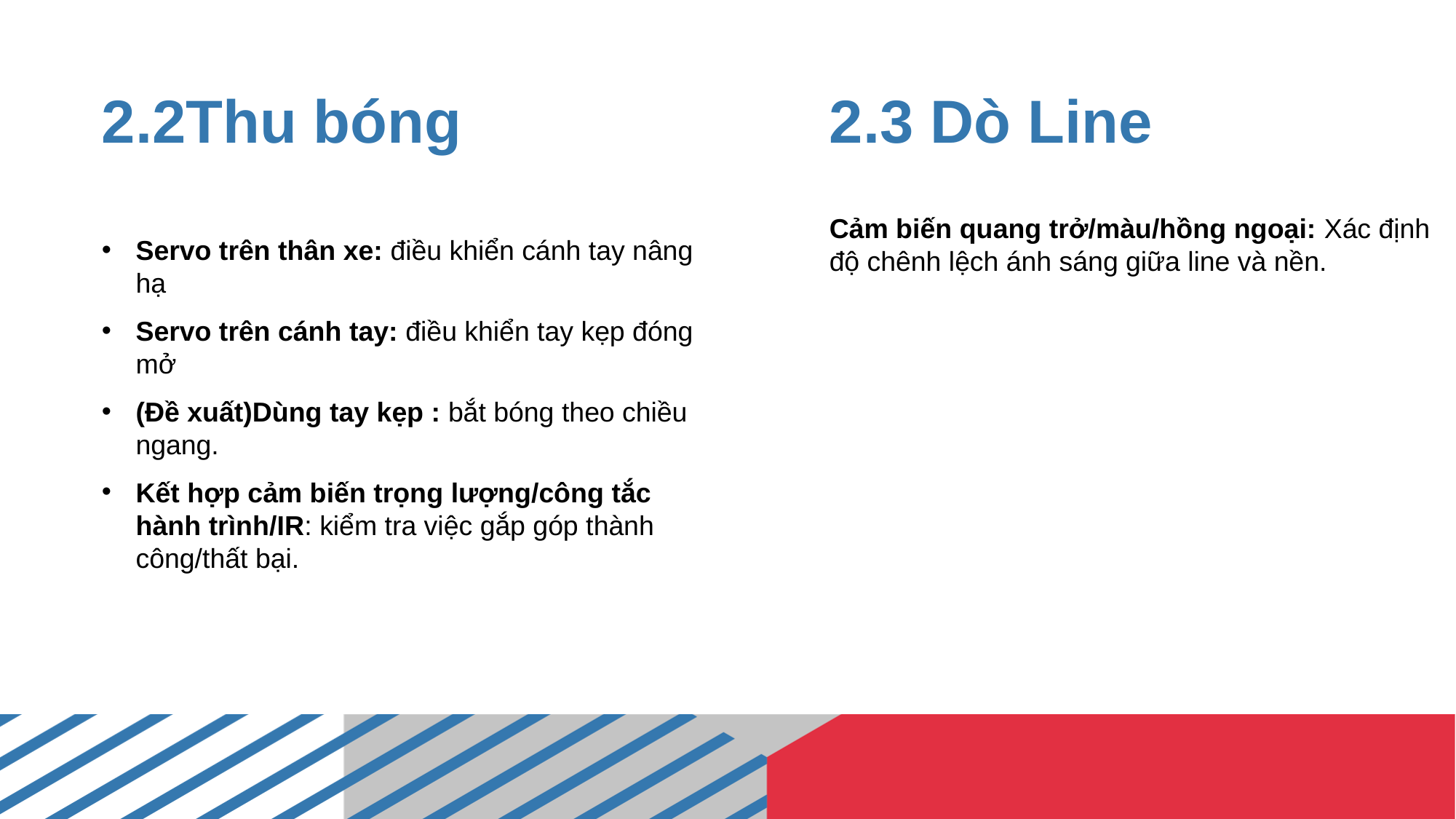

2.3 Dò Line
# 2.2Thu bóng
Cảm biến quang trở/màu/hồng ngoại: Xác định
độ chênh lệch ánh sáng giữa line và nền.
Servo trên thân xe: điều khiển cánh tay nâng hạ
Servo trên cánh tay: điều khiển tay kẹp đóng mở
(Đề xuất)Dùng tay kẹp : bắt bóng theo chiều ngang.
Kết hợp cảm biến trọng lượng/công tắc hành trình/IR: kiểm tra việc gắp góp thành công/thất bại.